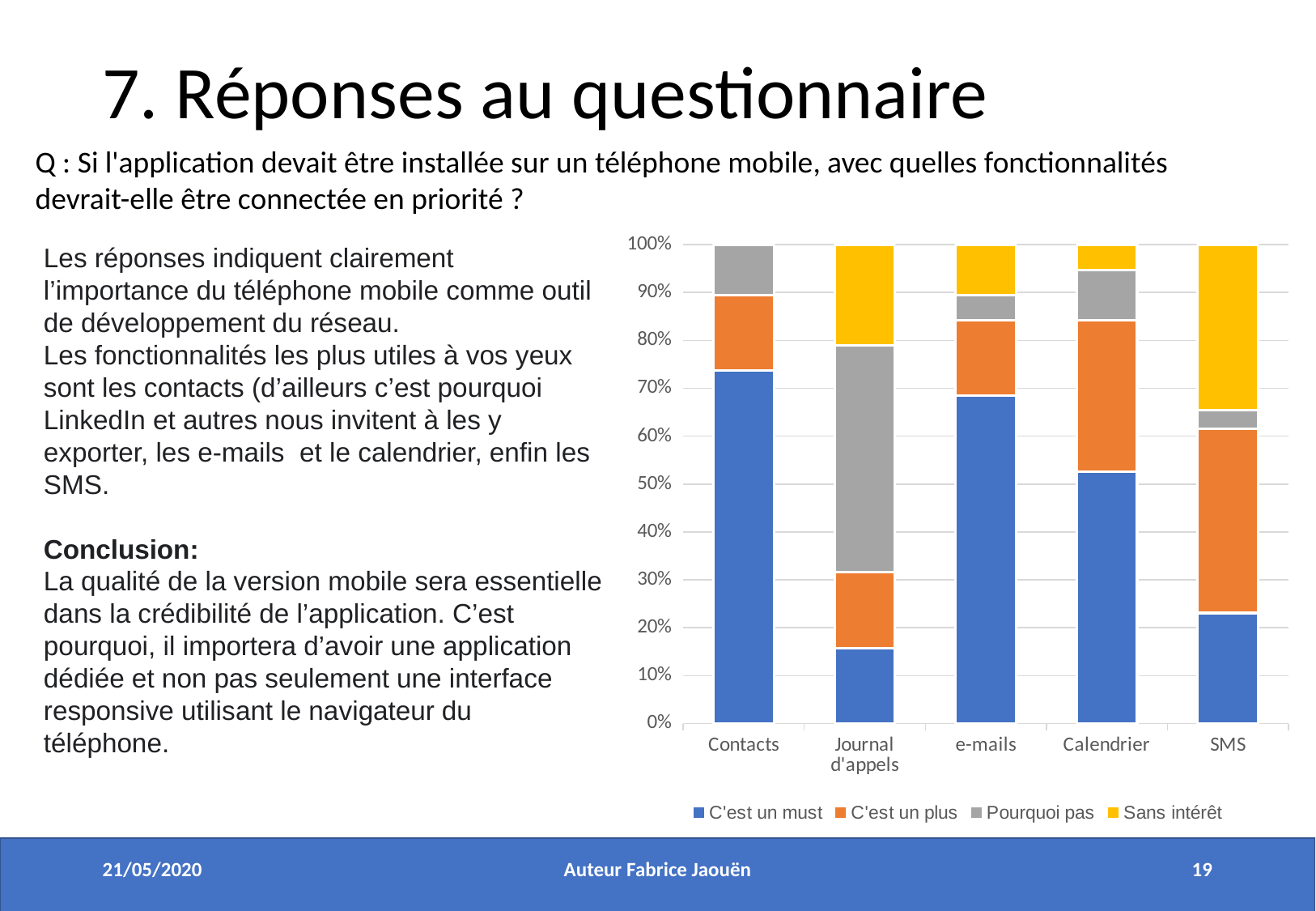

7. Réponses au questionnaire
Q : Si l'application devait être installée sur un téléphone mobile, avec quelles fonctionnalités devrait-elle être connectée en priorité ?

### Chart

| Category | C'est un must | C'est un plus | Pourquoi pas | Sans intérêt |
|---|---|---|---|---|
| Contacts | 14.0 | 3.0 | 2.0 | 0.0 |
| Journal d'appels | 3.0 | 3.0 | 9.0 | 4.0 |
| e-mails | 13.0 | 3.0 | 1.0 | 2.0 |
| Calendrier | 10.0 | 6.0 | 2.0 | 1.0 |
| SMS | 6.0 | 10.0 | 1.0 | 9.0 |
Les réponses indiquent clairement l’importance du téléphone mobile comme outil de développement du réseau.
Les fonctionnalités les plus utiles à vos yeux sont les contacts (d’ailleurs c’est pourquoi LinkedIn et autres nous invitent à les y exporter, les e-mails  et le calendrier, enfin les SMS.

Conclusion:
La qualité de la version mobile sera essentielle dans la crédibilité de l’application. C’est pourquoi, il importera d’avoir une application dédiée et non pas seulement une interface responsive utilisant le navigateur du téléphone.
21/05/2020
Auteur Fabrice Jaouën
19